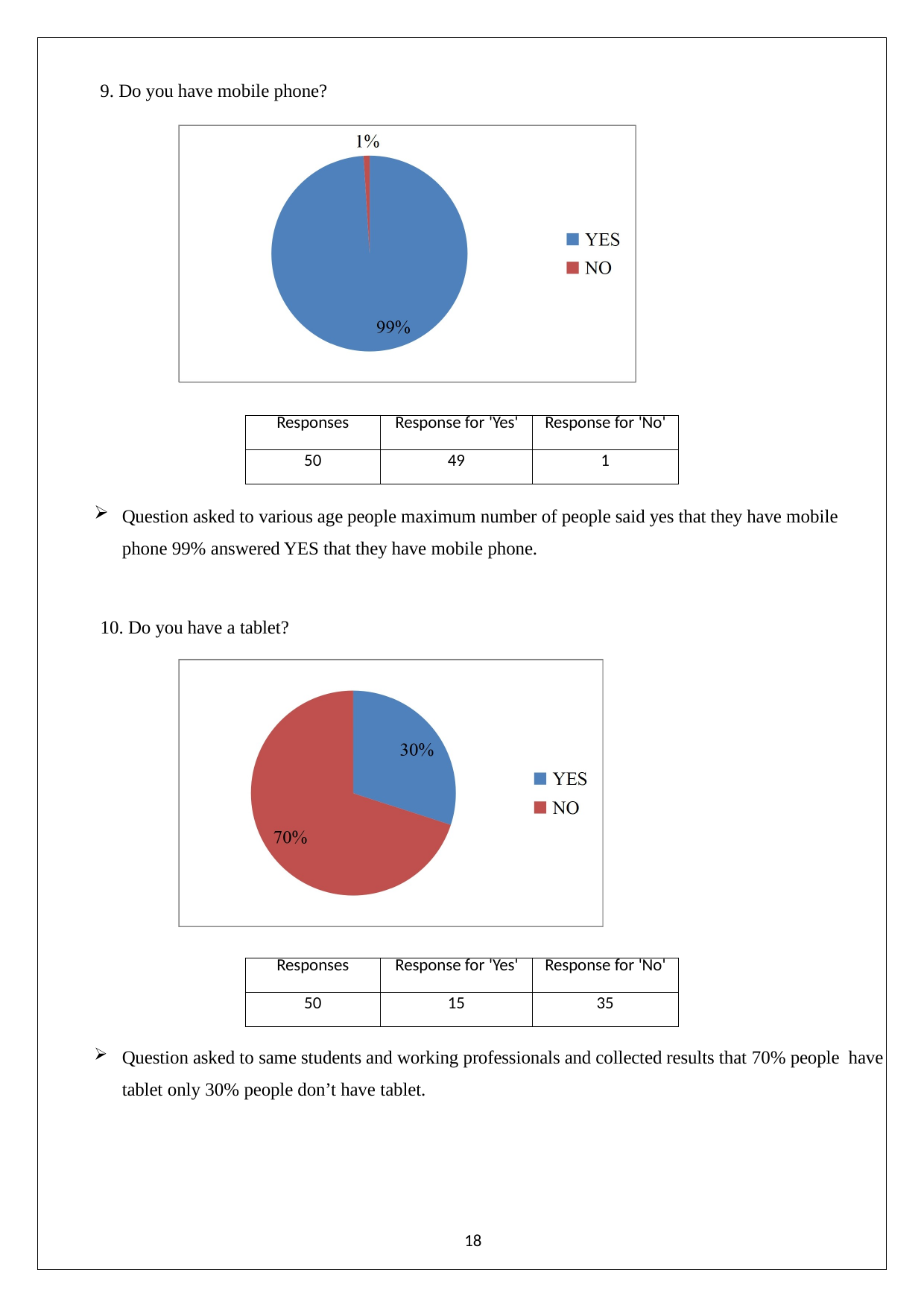

9. Do you have mobile phone?

| Responses | Response for 'Yes' | Response for 'No' |
| --- | --- | --- |
| 50 | 49 | 1 |
Question asked to various age people maximum number of people said yes that they have mobile  phone 99% answered YES that they have mobile phone.

10. Do you have a tablet?

| Responses | Response for 'Yes' | Response for 'No' |
| --- | --- | --- |
| 50 | 15 | 35 |
Question asked to same students and working professionals and collected results that 70% people  have tablet only 30% people don’t have tablet.
18